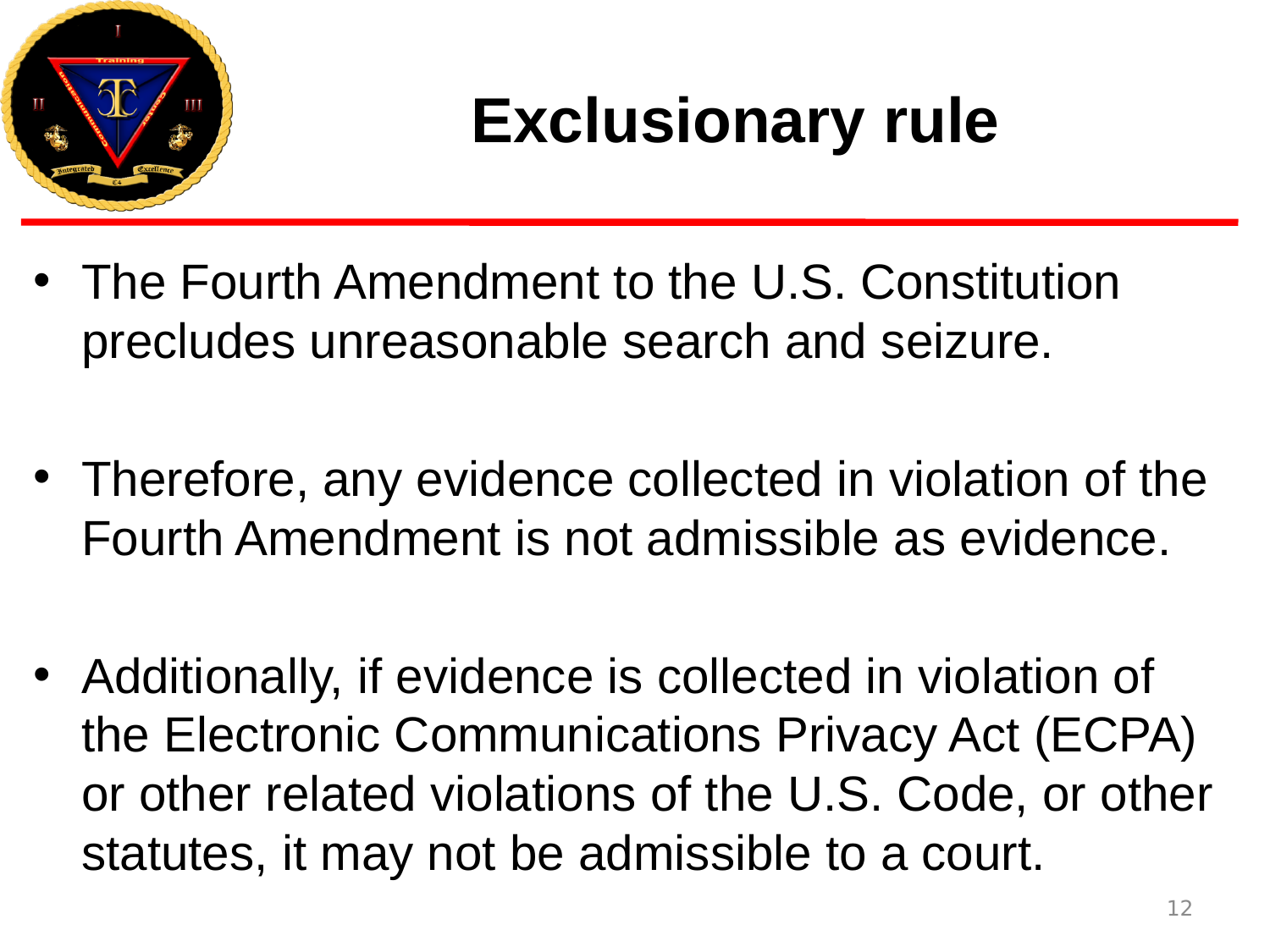

# Exclusionary rule
The Fourth Amendment to the U.S. Constitution precludes unreasonable search and seizure.

Therefore, any evidence collected in violation of the Fourth Amendment is not admissible as evidence.

Additionally, if evidence is collected in violation of the Electronic Communications Privacy Act (ECPA) or other related violations of the U.S. Code, or other statutes, it may not be admissible to a court.
12